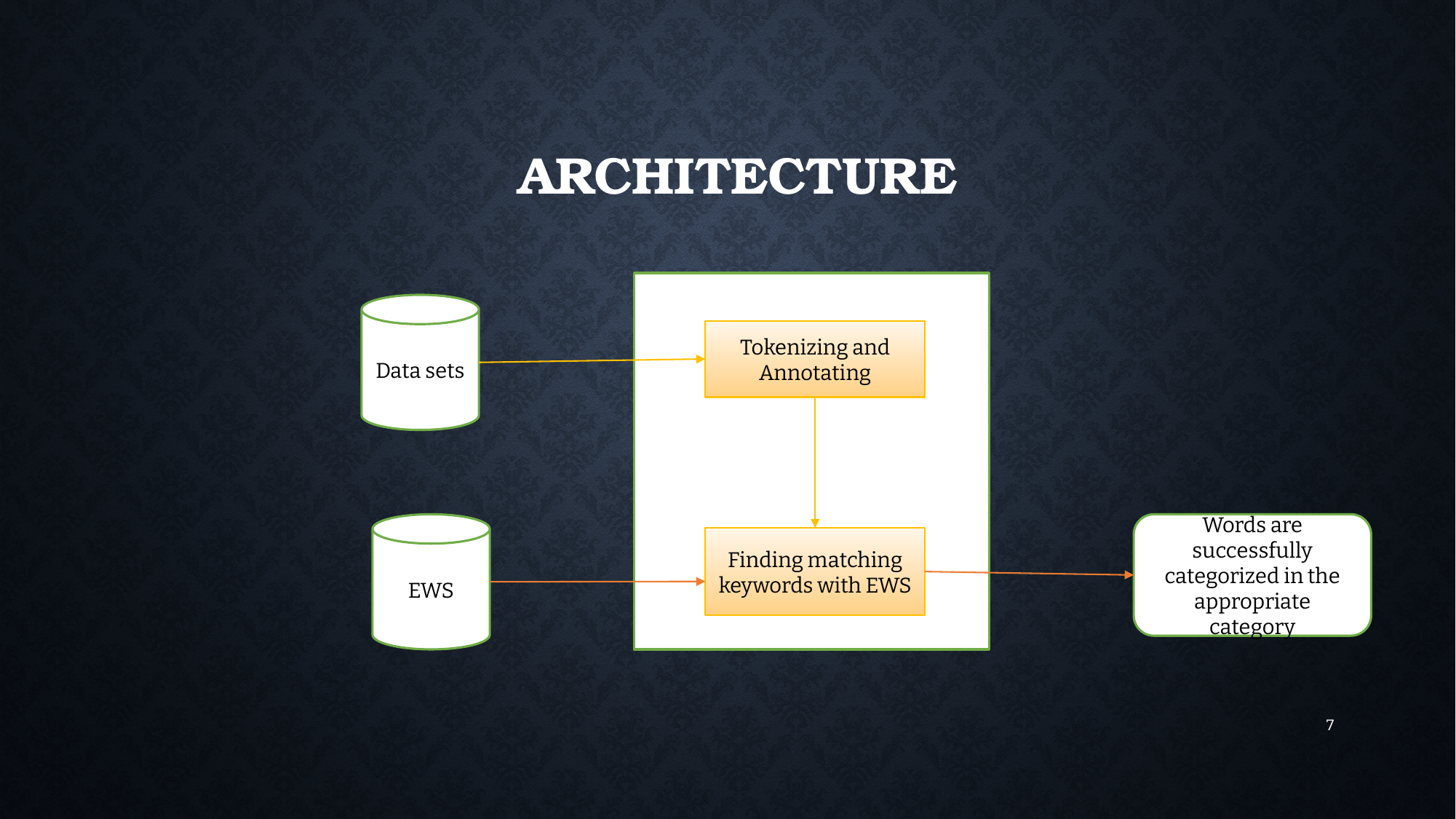

# architecture

Data sets
Tokenizing and Annotating
EWS
Words are successfully categorized in the appropriate category
Finding matching keywords with EWS
7